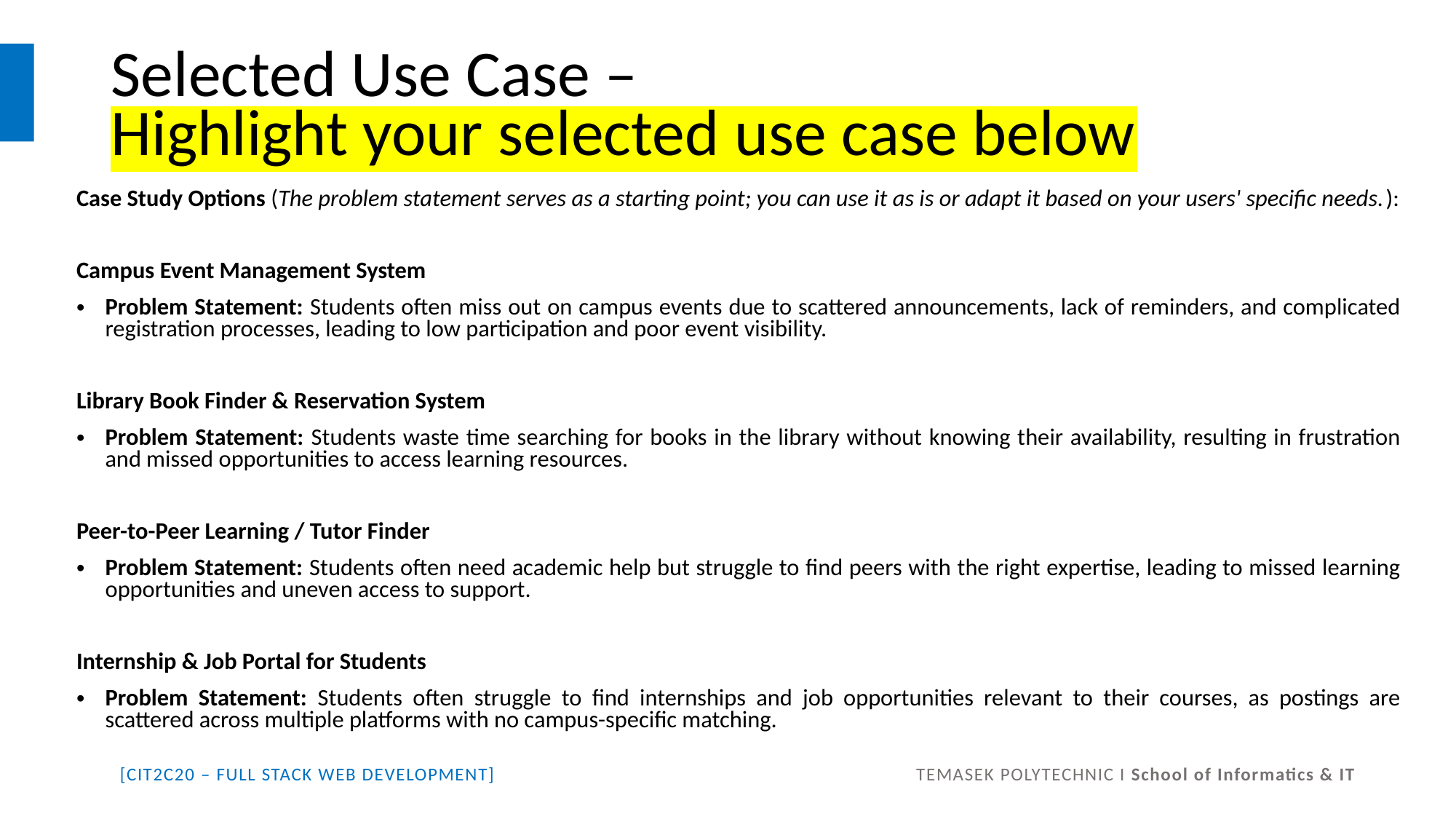

# Selected Use Case – Highlight your selected use case below
Case Study Options (The problem statement serves as a starting point; you can use it as is or adapt it based on your users' specific needs.):

Campus Event Management System
Problem Statement: Students often miss out on campus events due to scattered announcements, lack of reminders, and complicated registration processes, leading to low participation and poor event visibility.

Library Book Finder & Reservation System
Problem Statement: Students waste time searching for books in the library without knowing their availability, resulting in frustration and missed opportunities to access learning resources.

Peer-to-Peer Learning / Tutor Finder
Problem Statement: Students often need academic help but struggle to find peers with the right expertise, leading to missed learning opportunities and uneven access to support.

Internship & Job Portal for Students
Problem Statement: Students often struggle to find internships and job opportunities relevant to their courses, as postings are scattered across multiple platforms with no campus-specific matching.